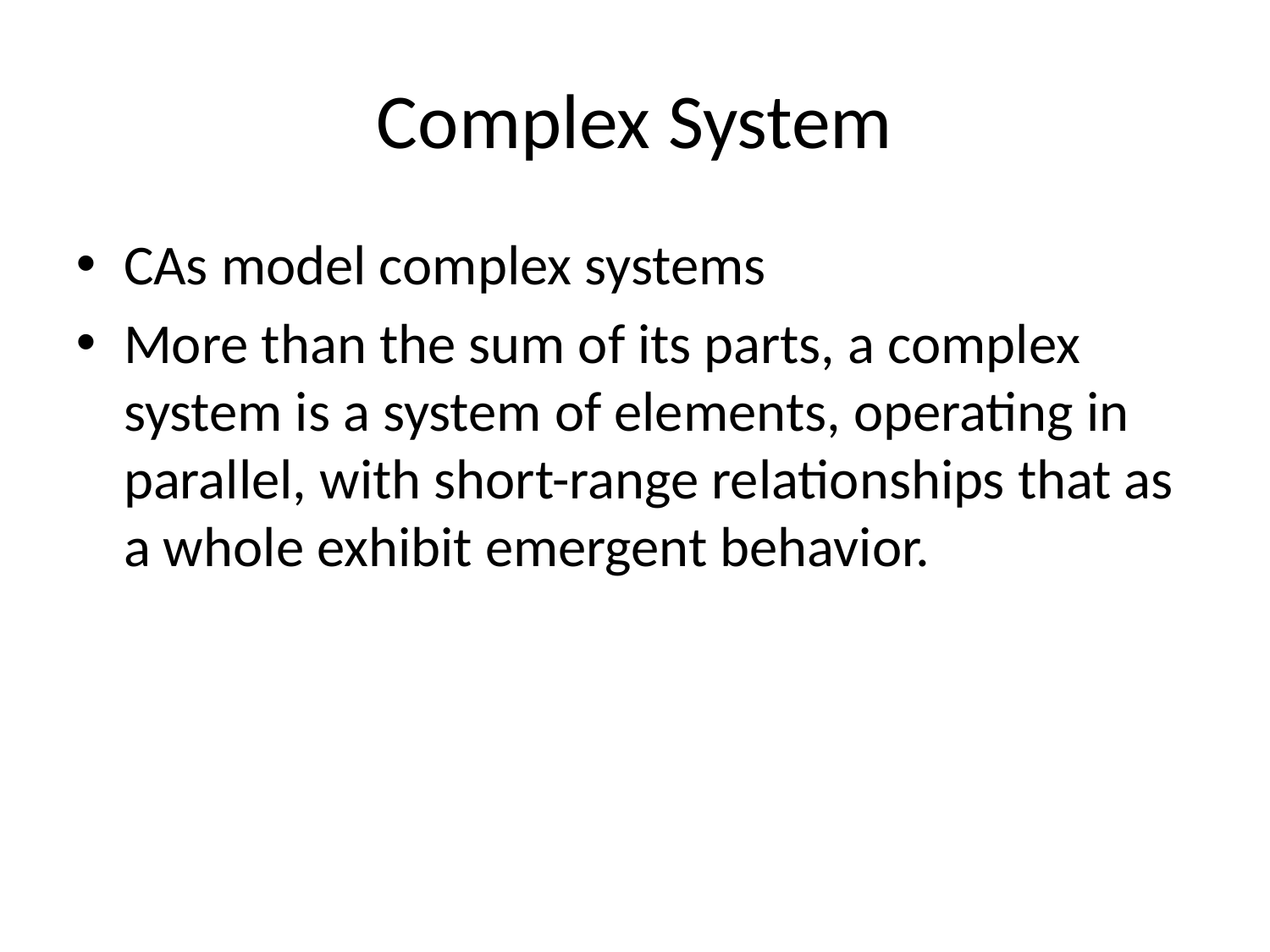

Complex System
CAs model complex systems
More than the sum of its parts, a complex system is a system of elements, operating in parallel, with short-range relationships that as a whole exhibit emergent behavior.